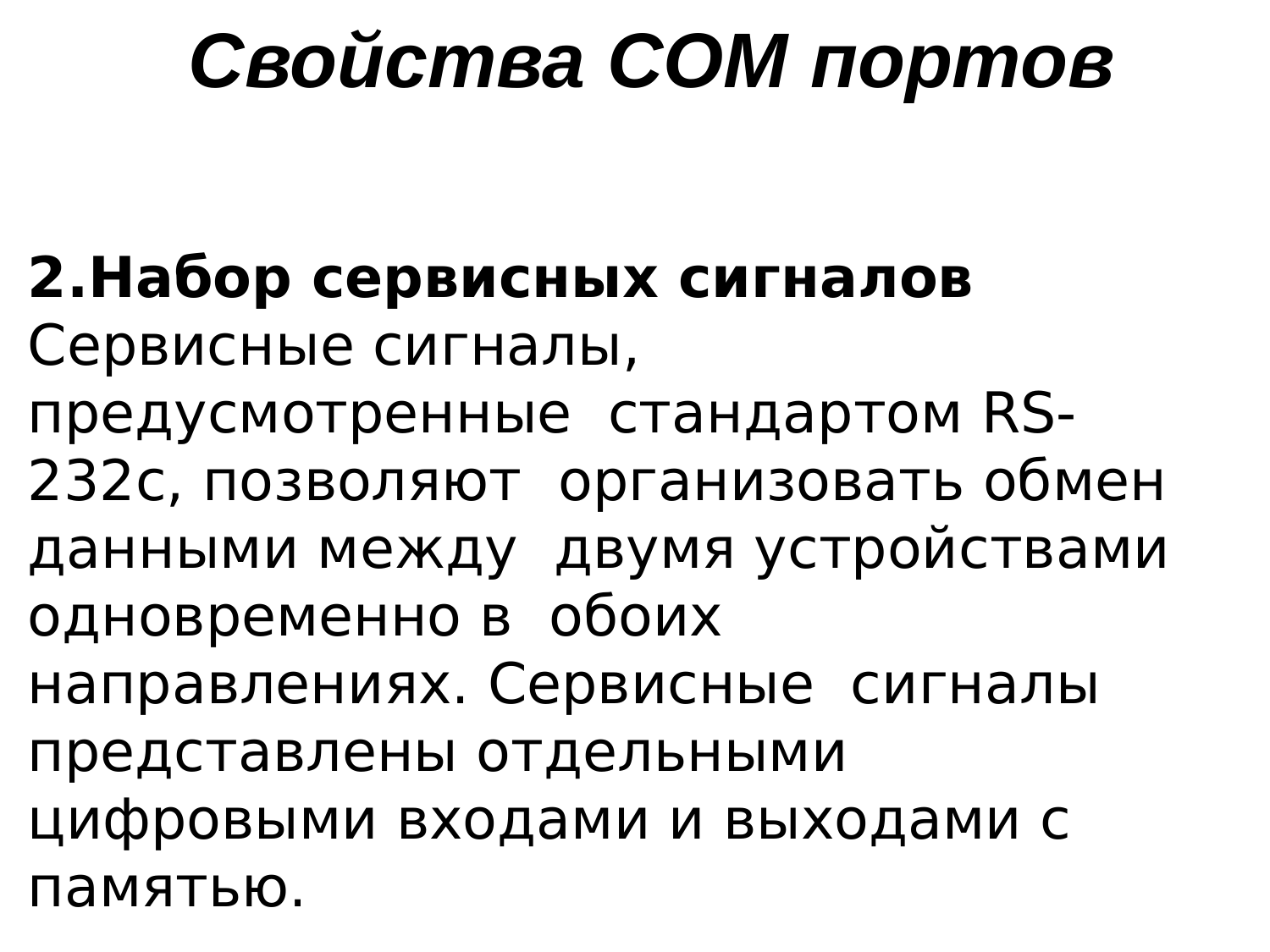

# Свойства СОМ портов
2.Набор сервисных сигналов  Сервисные сигналы, предусмотренные  стандартом RS-232c, позволяют  организовать обмен данными между  двумя устройствами одновременно в  обоих направлениях. Сервисные  сигналы представлены отдельными  цифровыми входами и выходами с  памятью.